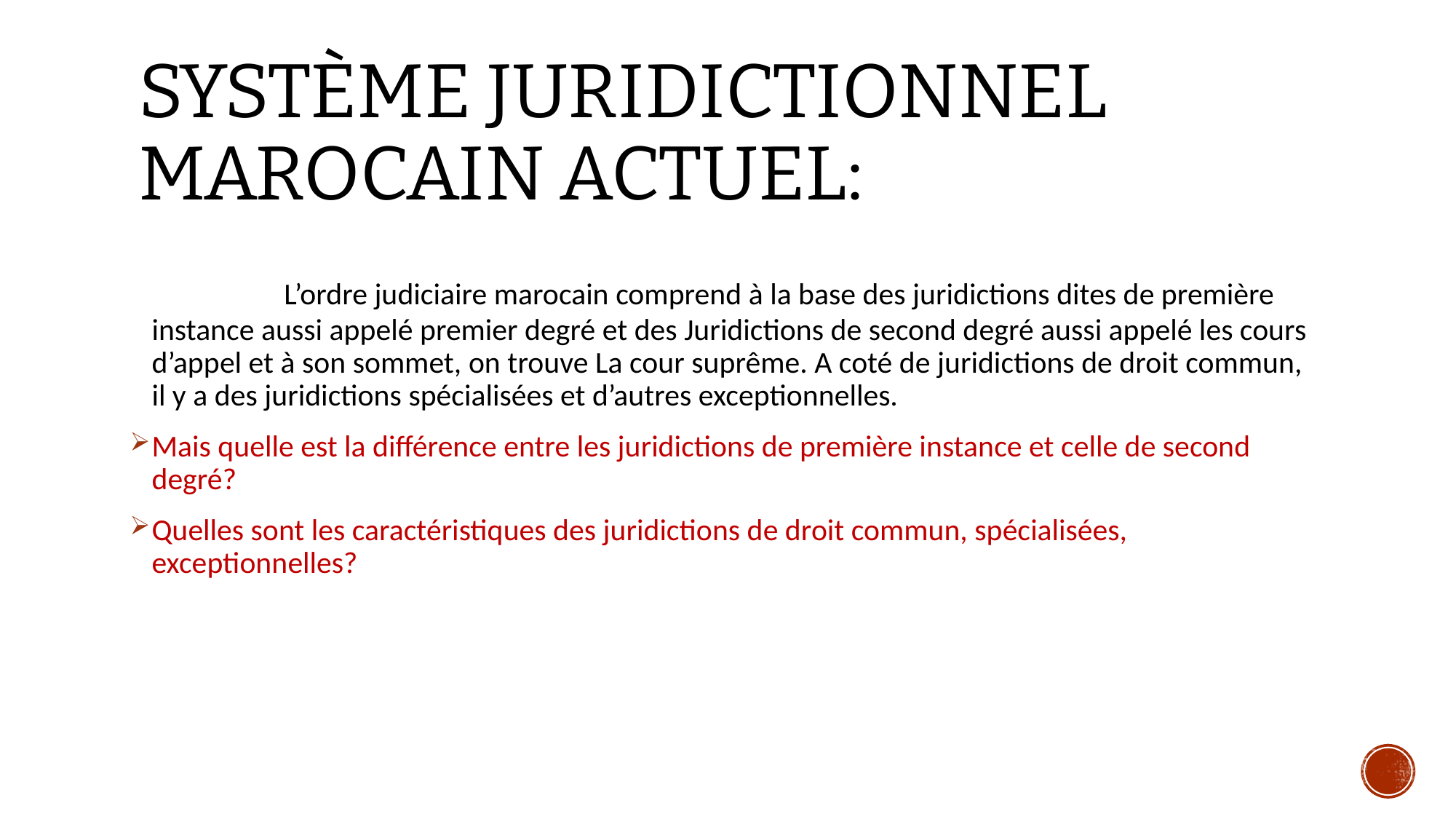

# Système juridictionnel marocain actuel:
                L’ordre judiciaire marocain comprend à la base des juridictions dites de première instance aussi appelé premier degré et des Juridictions de second degré aussi appelé les cours d’appel et à son sommet, on trouve La cour suprême. A coté de juridictions de droit commun, il y a des juridictions spécialisées et d’autres exceptionnelles.
Mais quelle est la différence entre les juridictions de première instance et celle de second degré?
Quelles sont les caractéristiques des juridictions de droit commun, spécialisées, exceptionnelles?